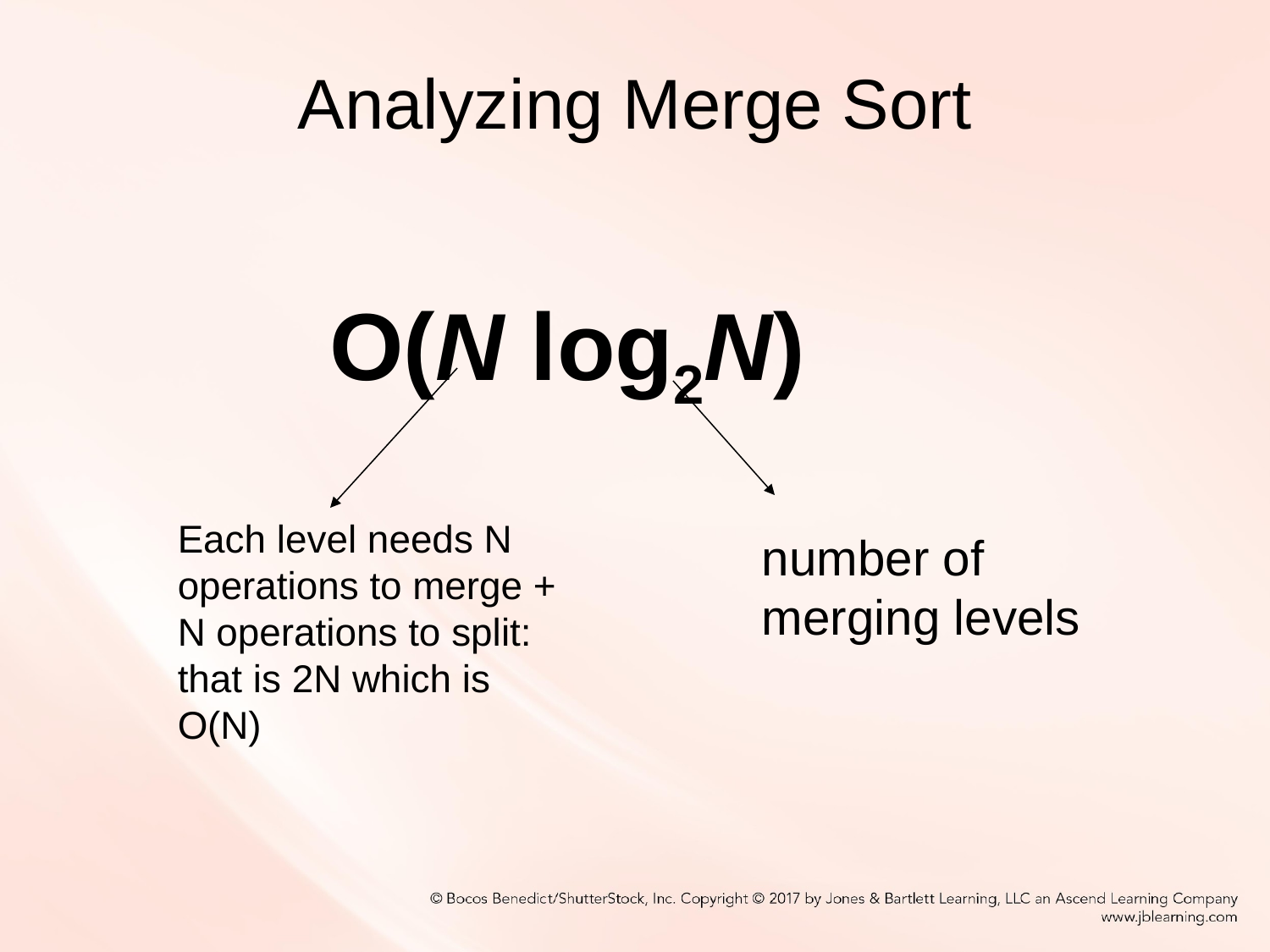

Analyzing Merge Sort
O(N log2N)
Each level needs N operations to merge + N operations to split: that is 2N which is O(N)
number of merging levels